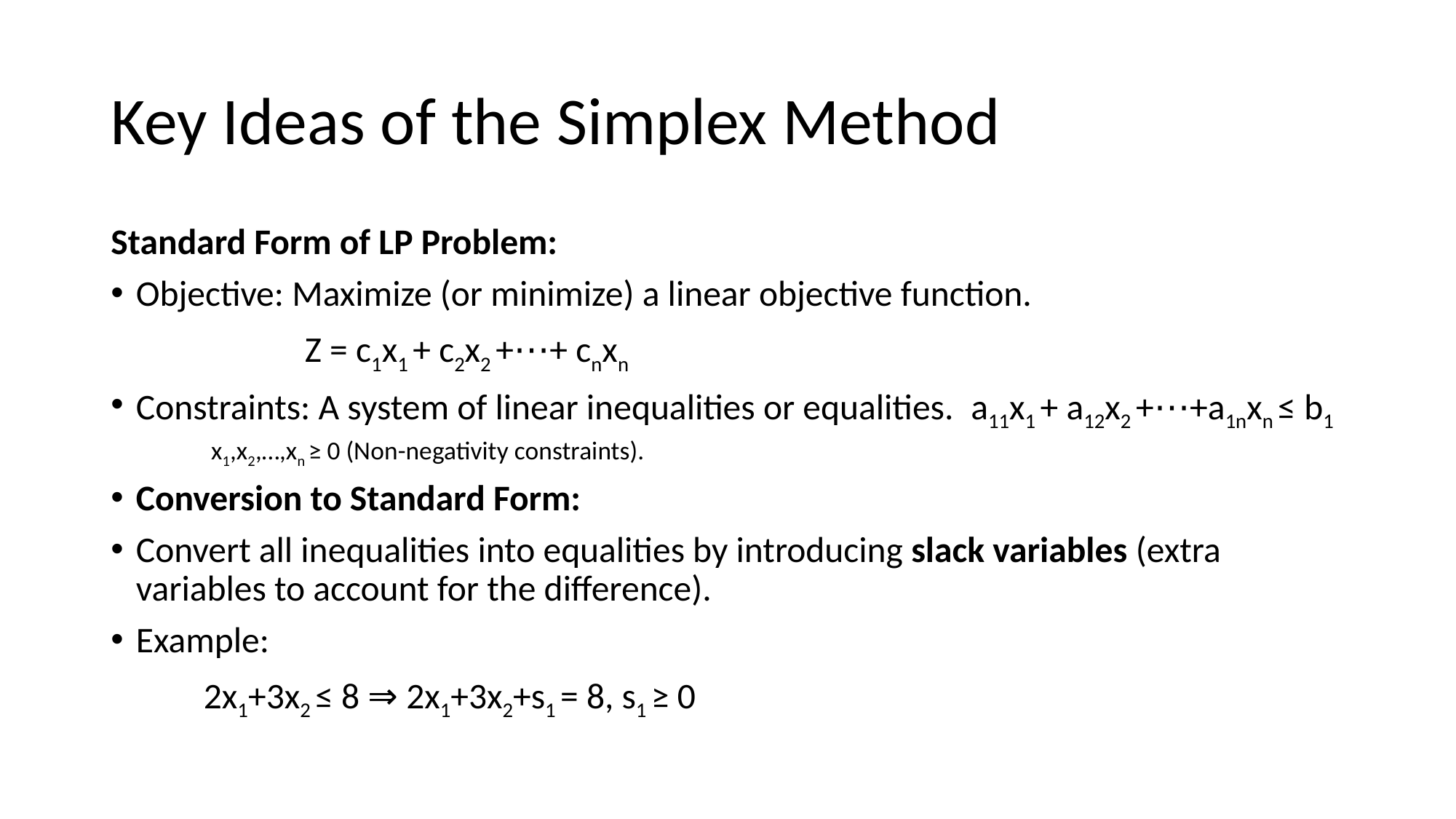

# Key Ideas of the Simplex Method
Standard Form of LP Problem:
Objective: Maximize (or minimize) a linear objective function.
		 Z = c1x1 + c2x2 +⋯+ cnxn​
Constraints: A system of linear inequalities or equalities. 				a11x1 + a12x2 +⋯+a1nxn ≤ b1
x1​,x2​,…,xn ​≥ 0 (Non-negativity constraints).
Conversion to Standard Form:
Convert all inequalities into equalities by introducing slack variables (extra variables to account for the difference).
Example:
	2x1+3x2 ≤ 8 ⇒ 2x1+3x2+s1 = 8, s1 ≥ 0